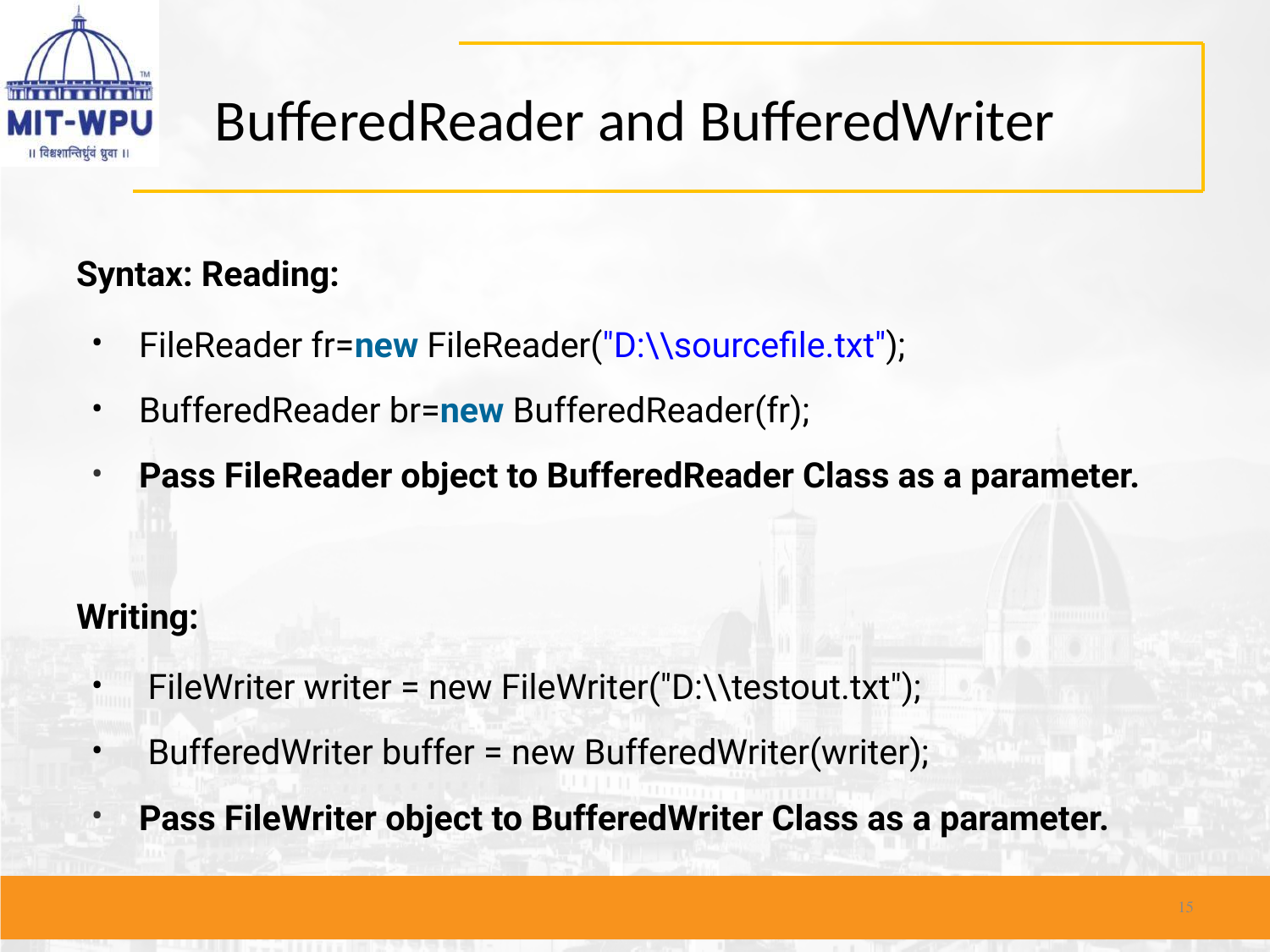

# BufferedReader and BufferedWriter
Syntax: Reading:
FileReader fr=new FileReader("D:\\sourcefile.txt");
BufferedReader br=new BufferedReader(fr);
Pass FileReader object to BufferedReader Class as a parameter.

Writing:
 FileWriter writer = new FileWriter("D:\\testout.txt");
 BufferedWriter buffer = new BufferedWriter(writer);
Pass FileWriter object to BufferedWriter Class as a parameter.

15